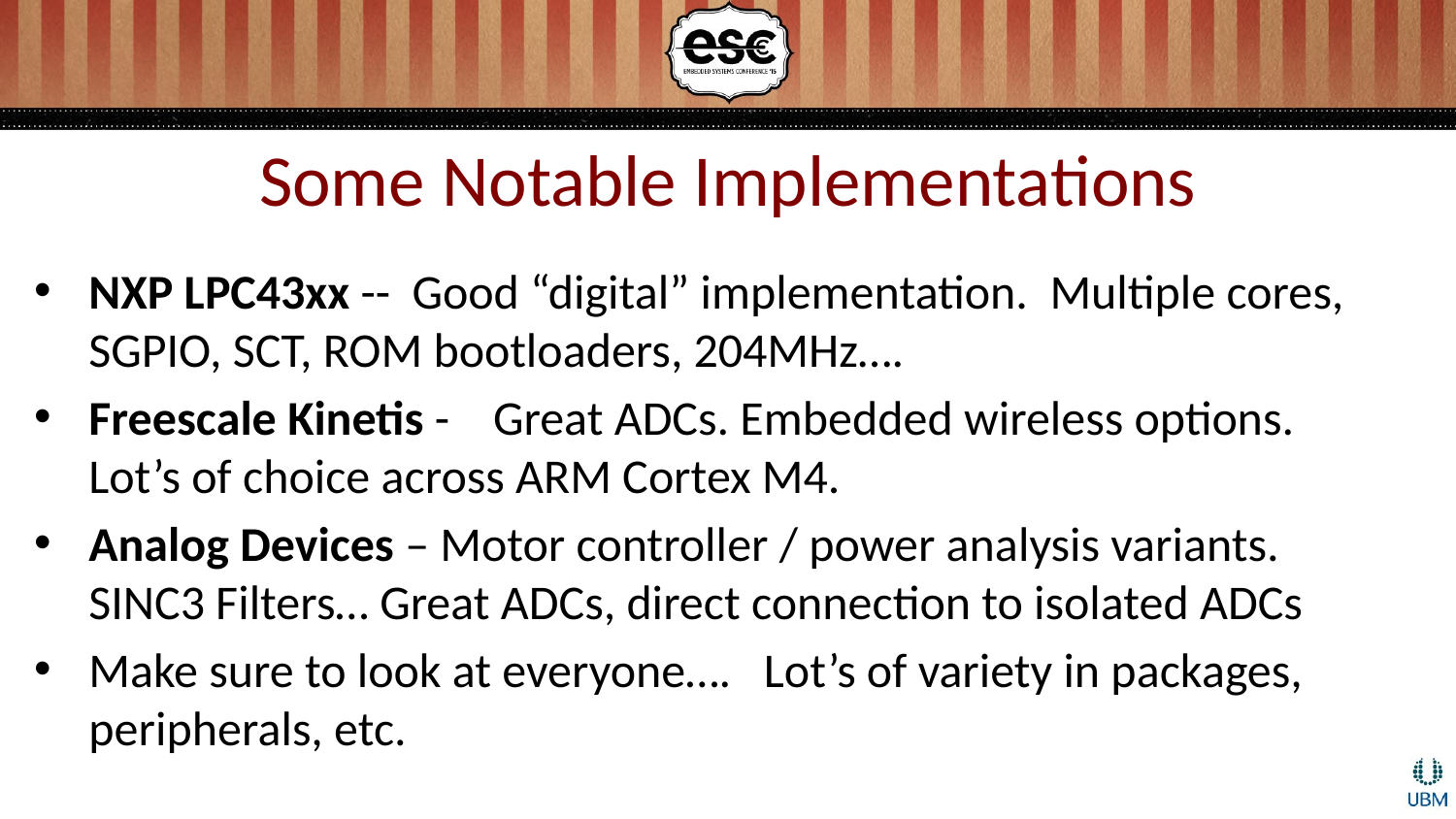

# Some Notable Implementations
NXP LPC43xx --  Good “digital” implementation.  Multiple cores, SGPIO, SCT, ROM bootloaders, 204MHz….
Freescale Kinetis -    Great ADCs. Embedded wireless options. Lot’s of choice across ARM Cortex M4.
Analog Devices – Motor controller / power analysis variants.   SINC3 Filters… Great ADCs, direct connection to isolated ADCs
Make sure to look at everyone….   Lot’s of variety in packages, peripherals, etc.